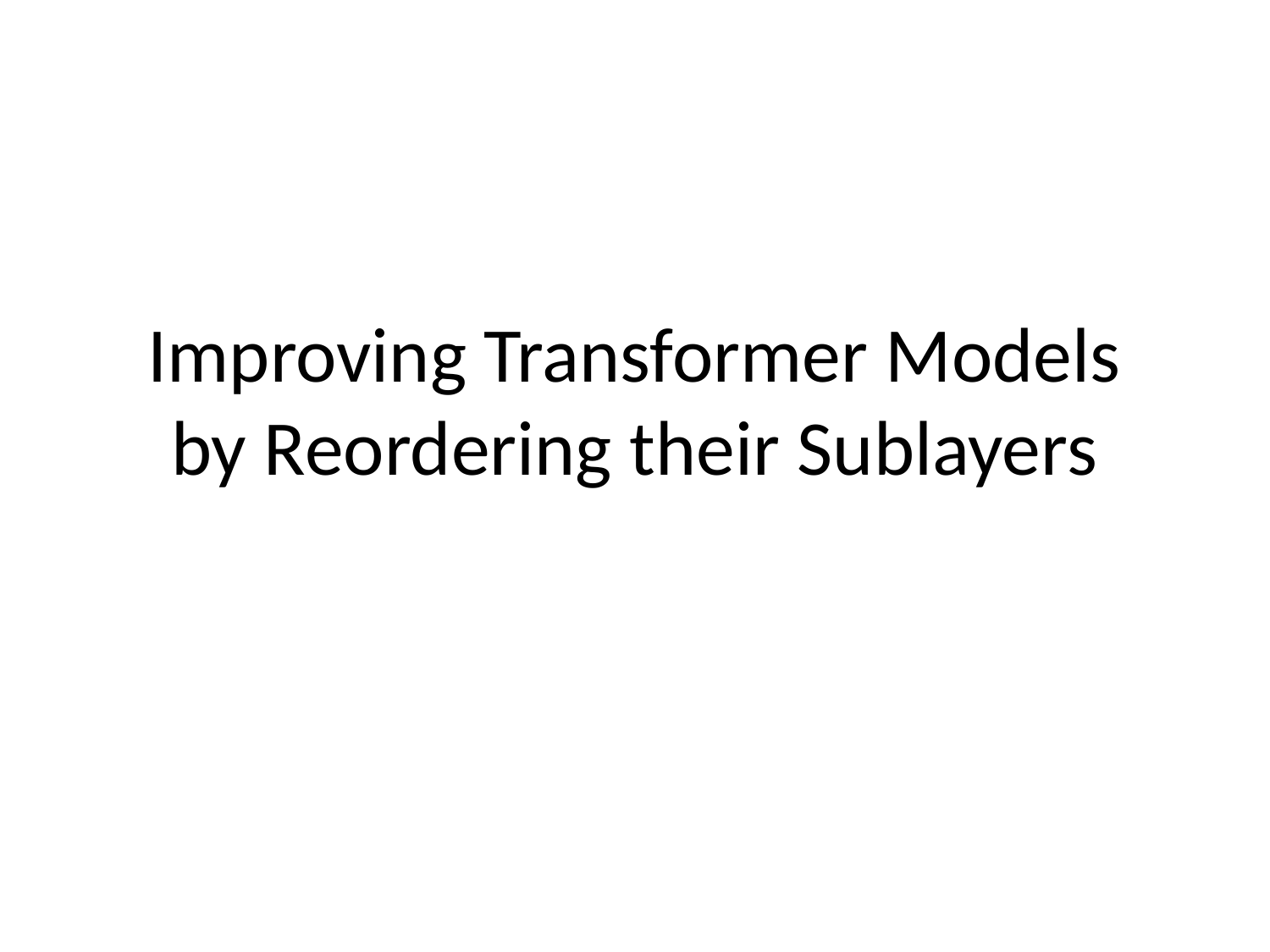

# Improving Transformer Models by Reordering their Sublayers